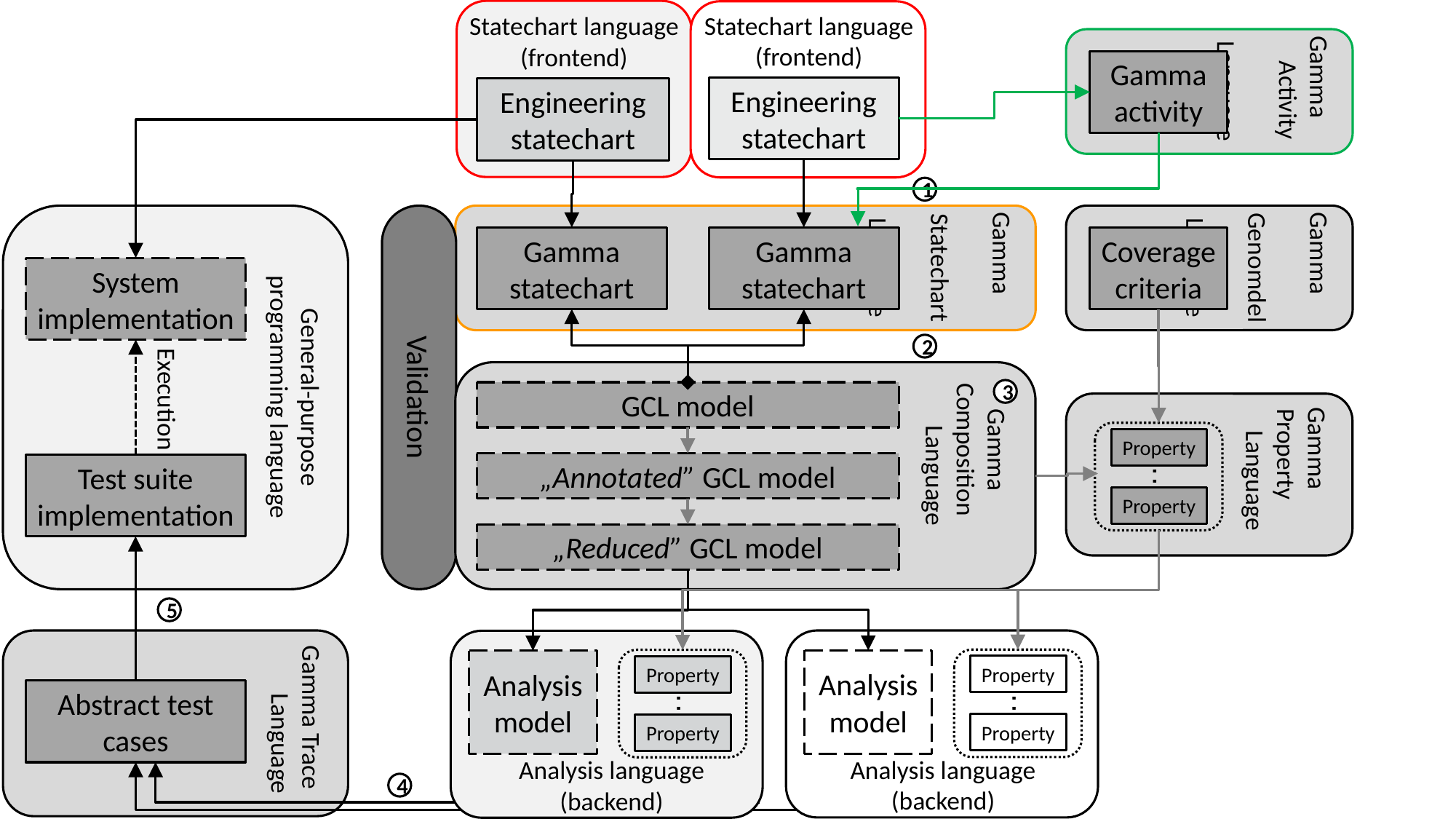

Statechart language
(frontend)
Statechart language
(frontend)
Gamma          Activity          Language
Gamma activity
Engineering statechart
Engineering statechart
1
General-purpose
programming language
Gamma          Statechart          Language
Gamma          Genomdel          Language
Gamma
statechart
Gamma statechart
Coverage criteria
System implementation
2
Validation
Gamma          Composition          Language
Execution
3
GCL model
Gamma          Property          Language
··
Property
„Annotated” GCL model
Test suite implementation
Property
„Reduced” GCL model
5
Gamma Trace          Language

··
··
Analysis model
Analysis model
Property
Property
Abstract test cases
Property
Property
Analysis language
(backend)
Analysis language
(backend)
4